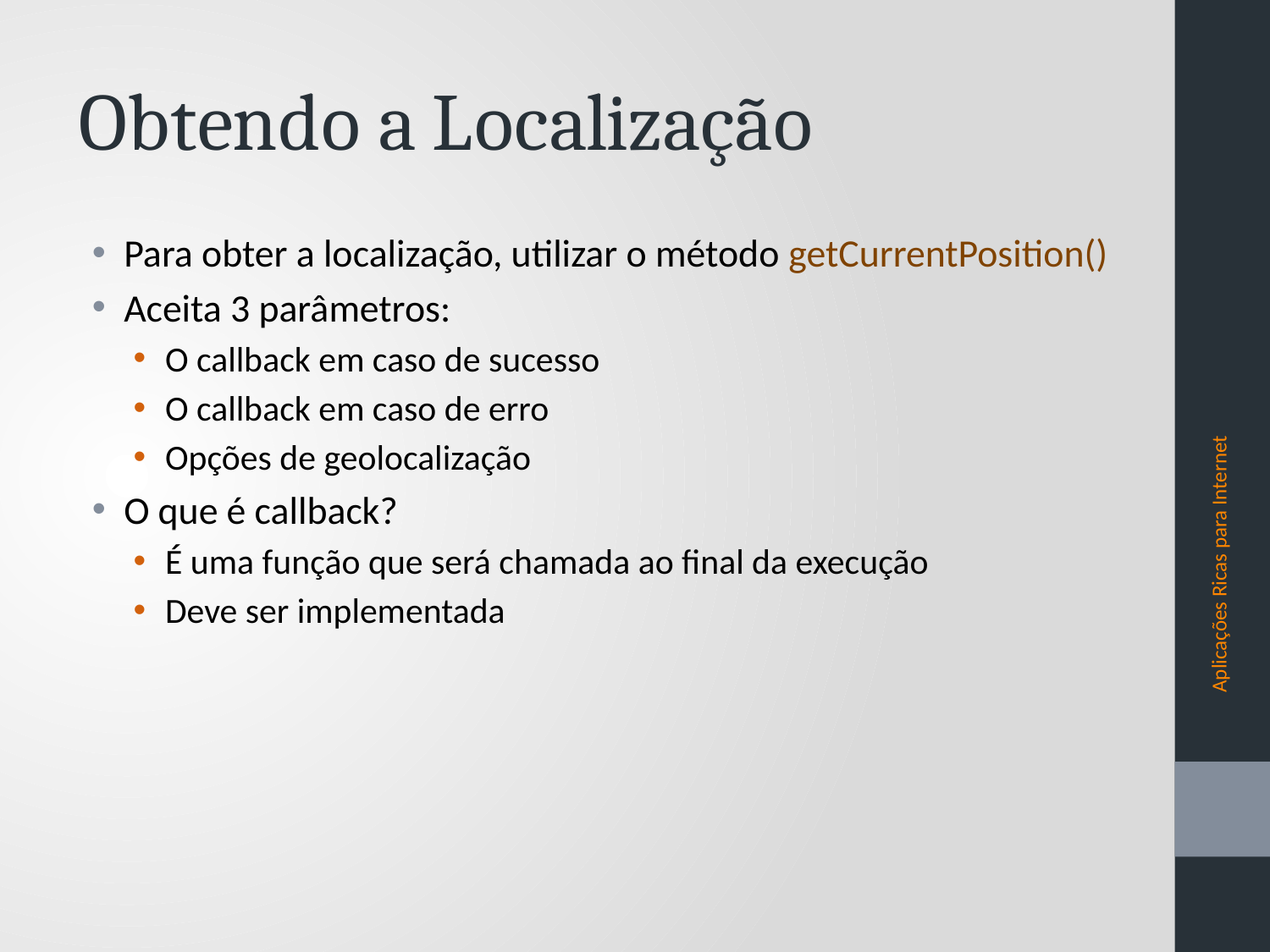

# Obtendo a Localização
Para obter a localização, utilizar o método getCurrentPosition()
Aceita 3 parâmetros:
O callback em caso de sucesso
O callback em caso de erro
Opções de geolocalização
O que é callback?
É uma função que será chamada ao final da execução
Deve ser implementada
Aplicações Ricas para Internet